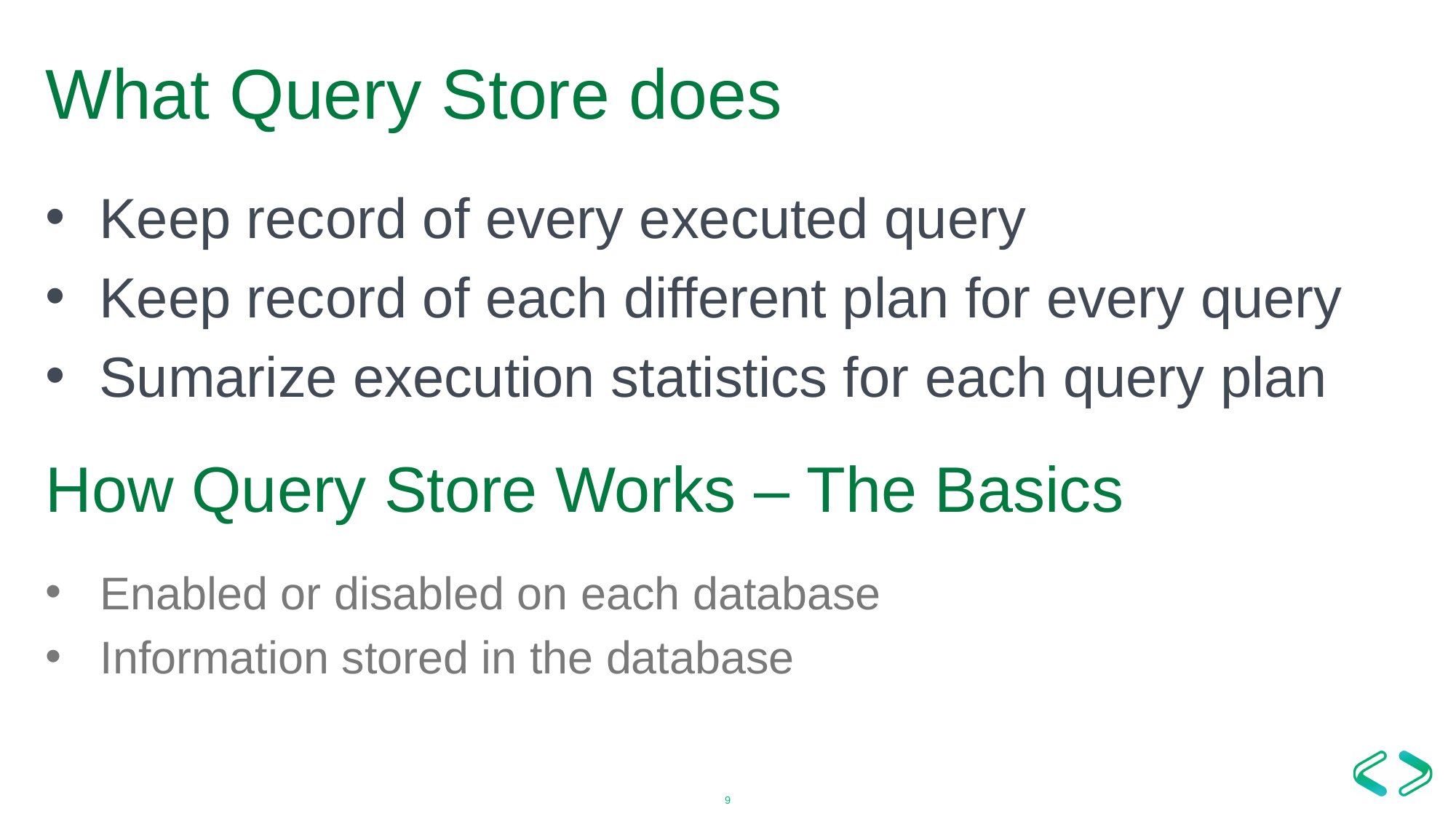

# What Query Store does
Keep record of every executed query
Keep record of each different plan for every query
Sumarize execution statistics for each query plan
How Query Store Works – The Basics
Enabled or disabled on each database
Information stored in the database